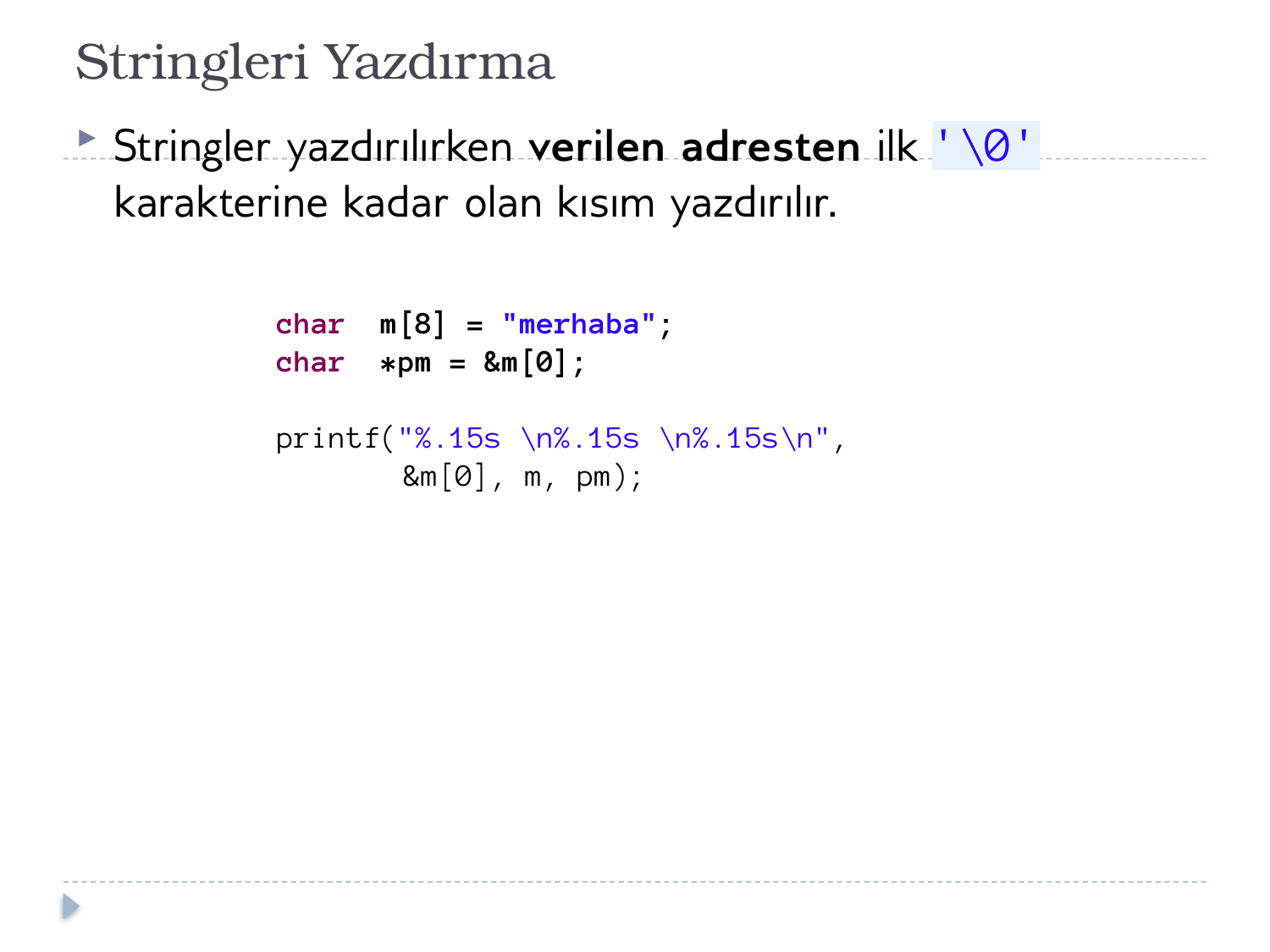

# Stringleri Yazdırma
Stringler yazdırılırken verilen adresten ilk '\0' karakterine kadar olan kısım yazdırılır.

char  m[8] = "merhaba";
char  *pm = &m[0];

printf("%.15s \n%.15s \n%.15s\n",
	&m[0], m, pm);